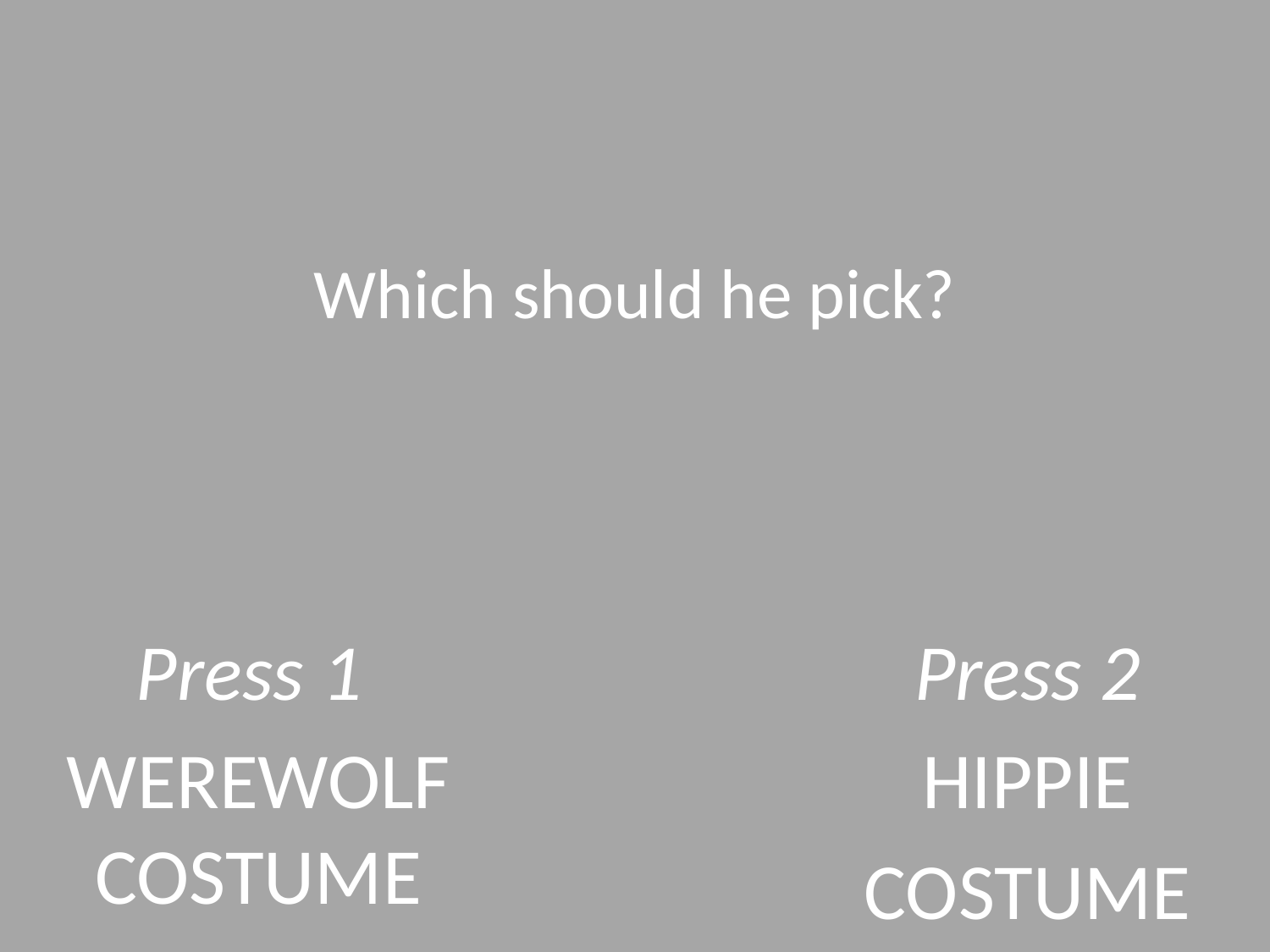

#
Which should he pick?
     Press 1
Press 2
HIPPIE
COSTUME
WEREWOLF
COSTUME